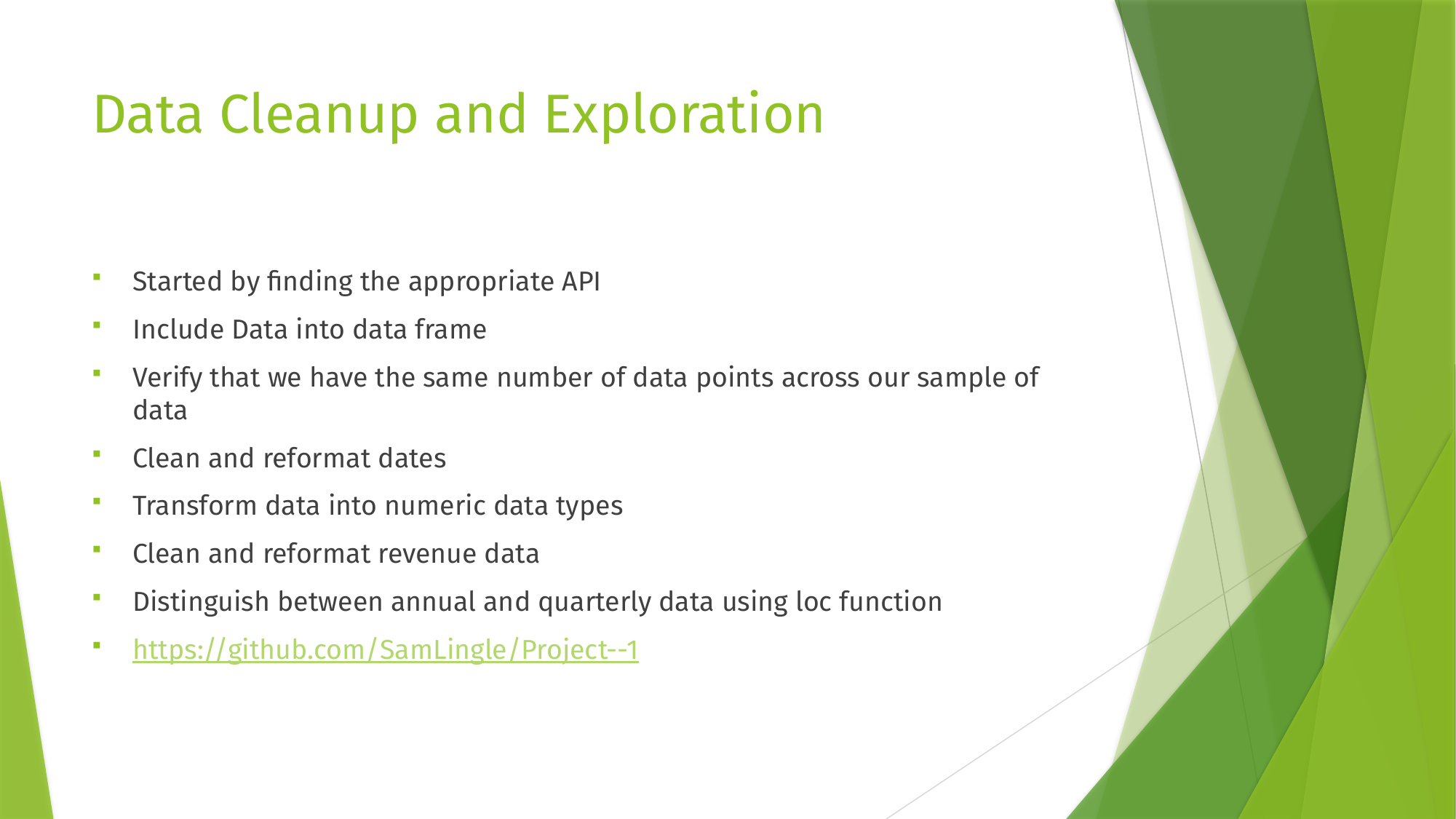

# Data Cleanup and Exploration
Started by finding the appropriate API
Include Data into data frame
Verify that we have the same number of data points across our sample of data
Clean and reformat dates
Transform data into numeric data types
Clean and reformat revenue data
Distinguish between annual and quarterly data using loc function
https://github.com/SamLingle/Project--1